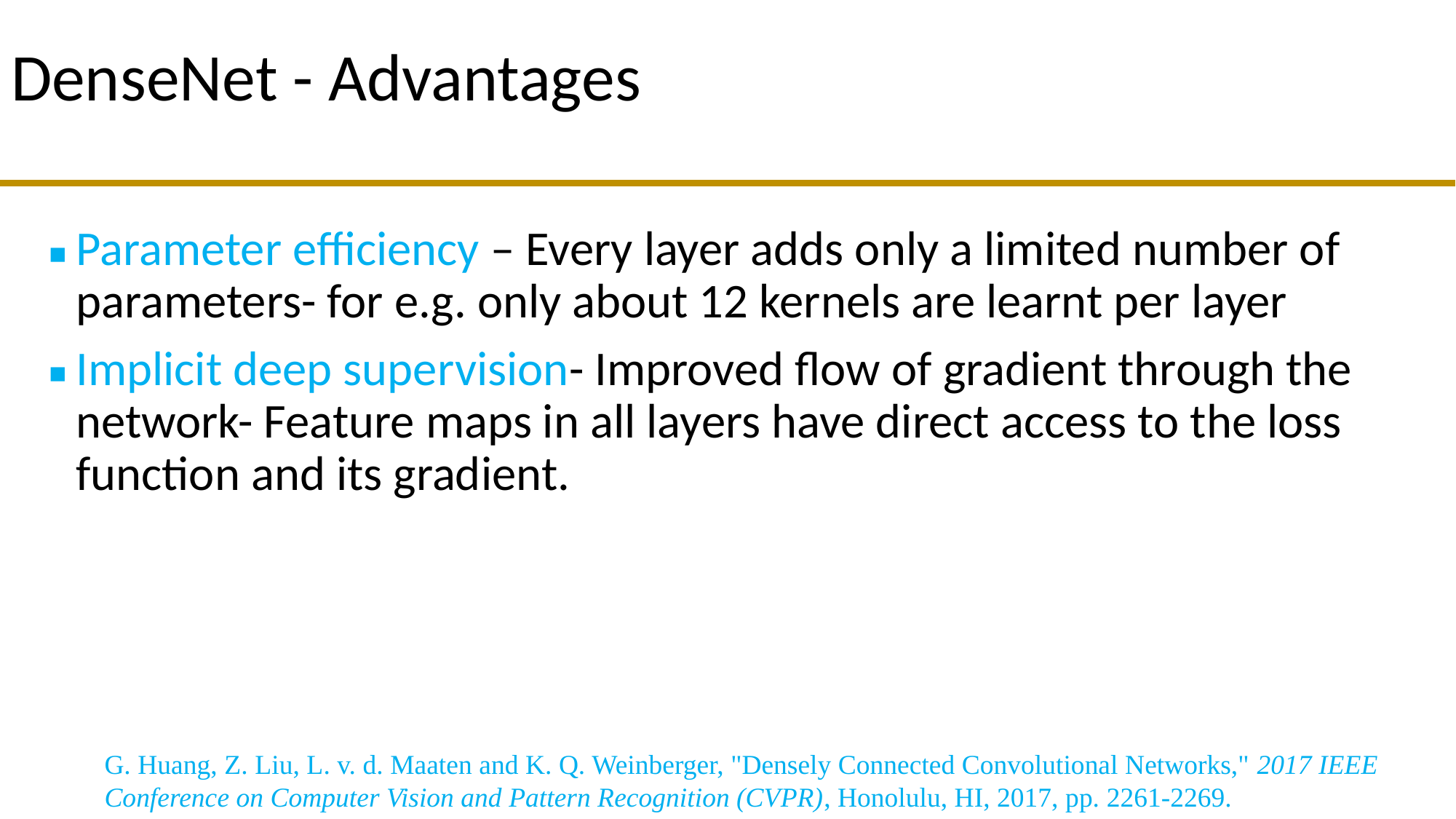

# DenseNet - Advantages
Parameter efficiency – Every layer adds only a limited number of parameters- for e.g. only about 12 kernels are learnt per layer
Implicit deep supervision- Improved flow of gradient through the network- Feature maps in all layers have direct access to the loss function and its gradient.
G. Huang, Z. Liu, L. v. d. Maaten and K. Q. Weinberger, "Densely Connected Convolutional Networks," 2017 IEEE Conference on Computer Vision and Pattern Recognition (CVPR), Honolulu, HI, 2017, pp. 2261-2269.